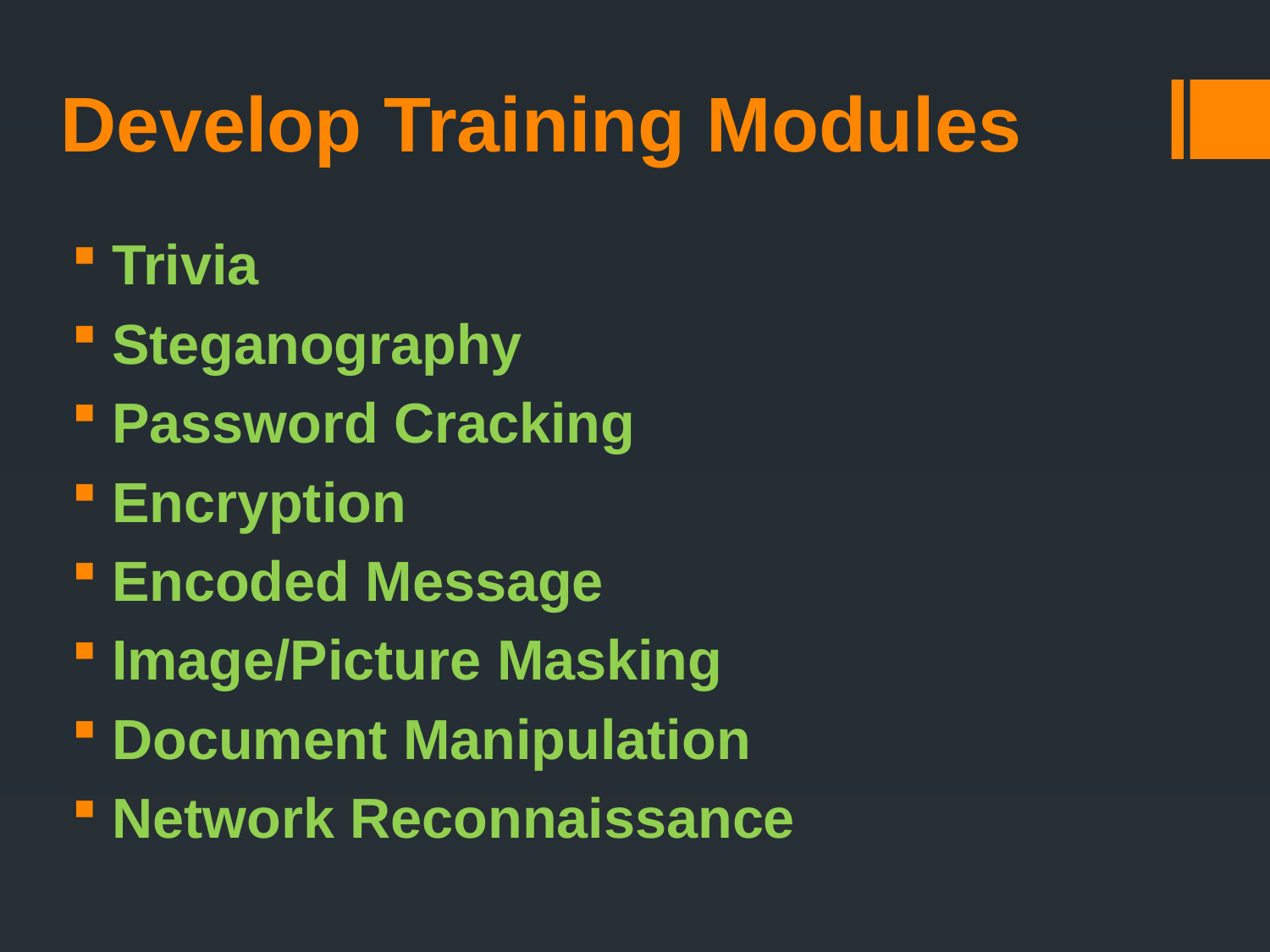

Develop Training Modules
 Trivia
 Steganography
 Password Cracking
 Encryption
 Encoded Message
 Image/Picture Masking
 Document Manipulation
 Network Reconnaissance